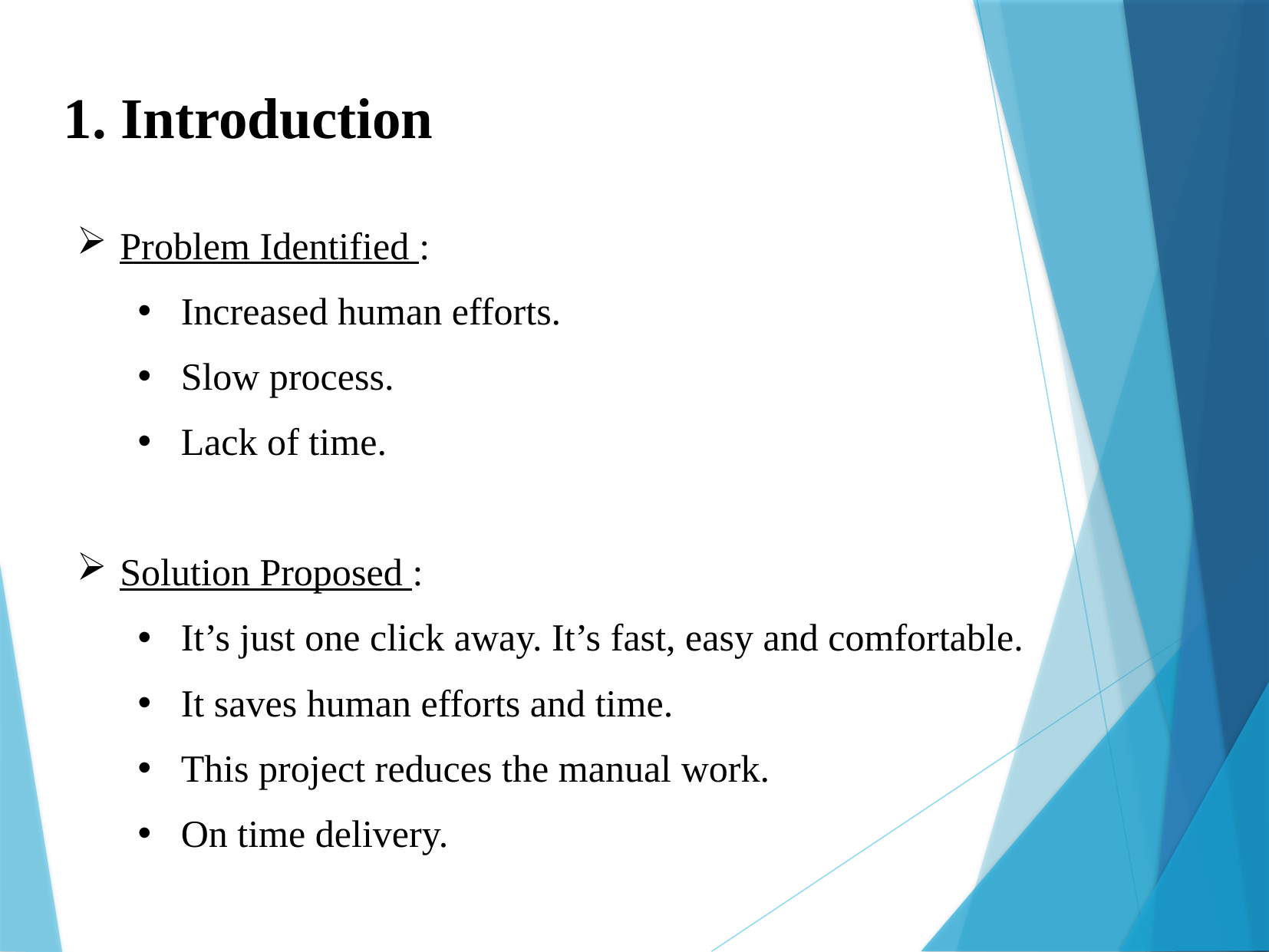

1. Introduction
Problem Identified :
Increased human efforts.
Slow process.
Lack of time.

Solution Proposed :
It’s just one click away. It’s fast, easy and comfortable.
It saves human efforts and time.
This project reduces the manual work.
On time delivery.